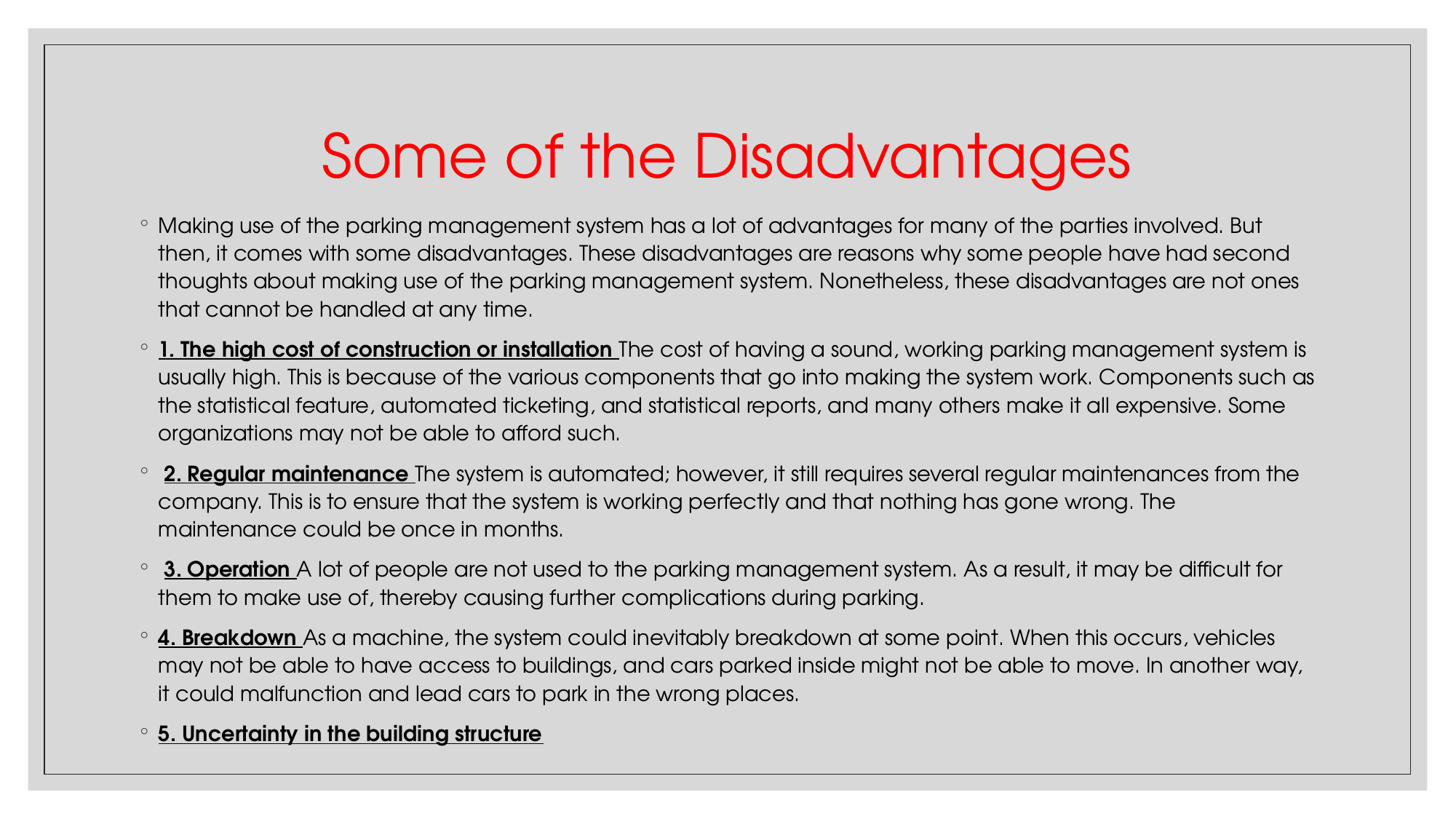

# Some of the Disadvantages
Making use of the parking management system has a lot of advantages for many of the parties involved. But then, it comes with some disadvantages. These disadvantages are reasons why some people have had second thoughts about making use of the parking management system. Nonetheless, these disadvantages are not ones that cannot be handled at any time.
1. The high cost of construction or installation The cost of having a sound, working parking management system is usually high. This is because of the various components that go into making the system work. Components such as the statistical feature, automated ticketing, and statistical reports, and many others make it all expensive. Some organizations may not be able to afford such.
 2. Regular maintenance The system is automated; however, it still requires several regular maintenances from the company. This is to ensure that the system is working perfectly and that nothing has gone wrong. The maintenance could be once in months.
 3. Operation A lot of people are not used to the parking management system. As a result, it may be difficult for them to make use of, thereby causing further complications during parking.
4. Breakdown As a machine, the system could inevitably breakdown at some point. When this occurs, vehicles may not be able to have access to buildings, and cars parked inside might not be able to move. In another way, it could malfunction and lead cars to park in the wrong places.
5. Uncertainty in the building structure